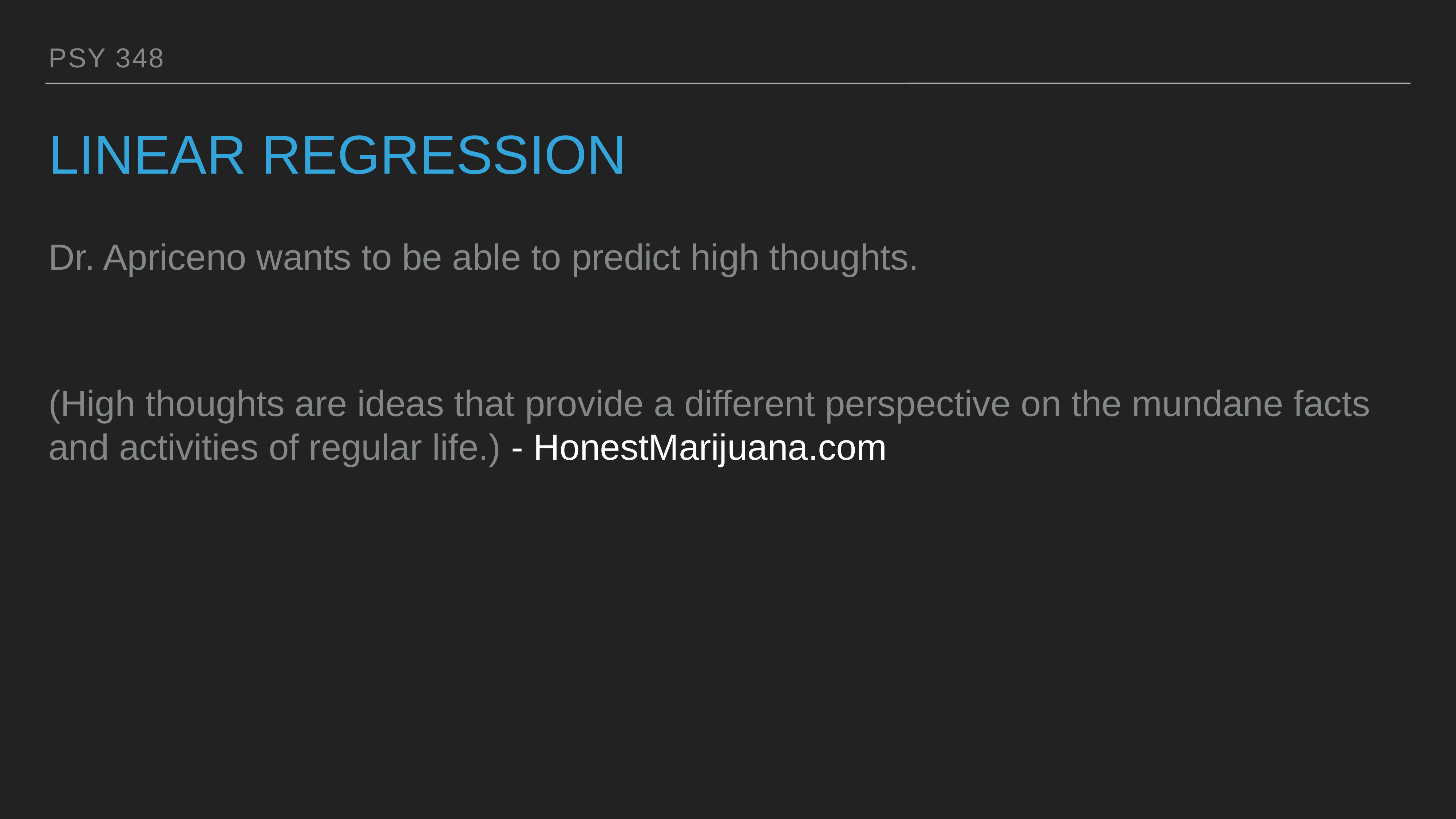

PSY 348
# Linear Regression
Dr. Apriceno wants to be able to predict high thoughts.

(High thoughts are ideas that provide a different perspective on the mundane facts and activities of regular life.) - HonestMarijuana.com